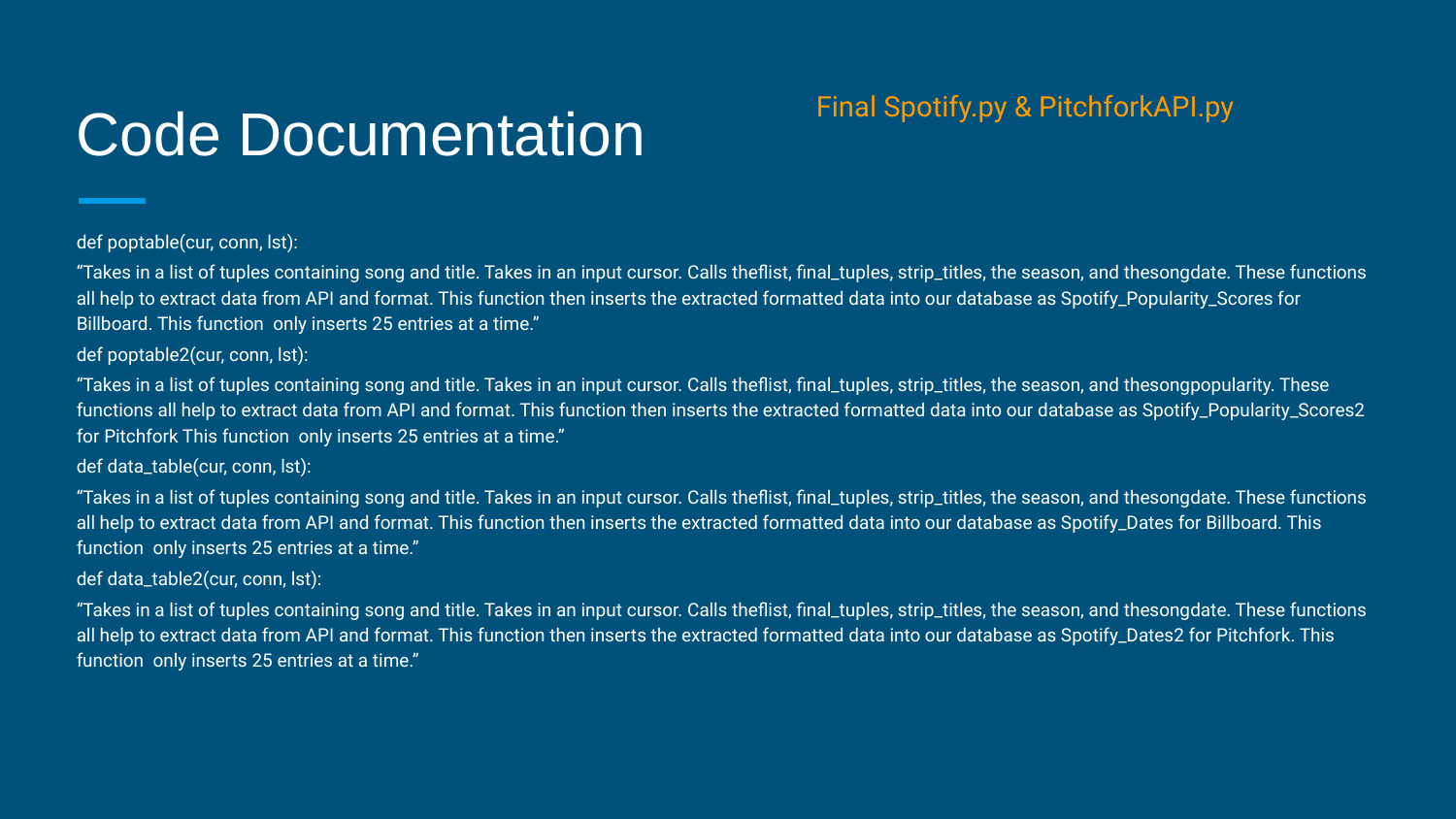

# Code Documentation
Final Spotify.py & PitchforkAPI.py

def poptable(cur, conn, lst):
“Takes in a list of tuples containing song and title. Takes in an input cursor. Calls theflist, final_tuples, strip_titles, the season, and thesongdate. These functions all help to extract data from API and format. This function then inserts the extracted formatted data into our database as Spotify_Popularity_Scores for Billboard. This function  only inserts 25 entries at a time.”
def poptable2(cur, conn, lst):
“Takes in a list of tuples containing song and title. Takes in an input cursor. Calls theflist, final_tuples, strip_titles, the season, and thesongpopularity. These functions all help to extract data from API and format. This function then inserts the extracted formatted data into our database as Spotify_Popularity_Scores2 for Pitchfork This function  only inserts 25 entries at a time.”
def data_table(cur, conn, lst):
“Takes in a list of tuples containing song and title. Takes in an input cursor. Calls theflist, final_tuples, strip_titles, the season, and thesongdate. These functions all help to extract data from API and format. This function then inserts the extracted formatted data into our database as Spotify_Dates for Billboard. This function  only inserts 25 entries at a time.”
def data_table2(cur, conn, lst):
“Takes in a list of tuples containing song and title. Takes in an input cursor. Calls theflist, final_tuples, strip_titles, the season, and thesongdate. These functions all help to extract data from API and format. This function then inserts the extracted formatted data into our database as Spotify_Dates2 for Pitchfork. This function  only inserts 25 entries at a time.”